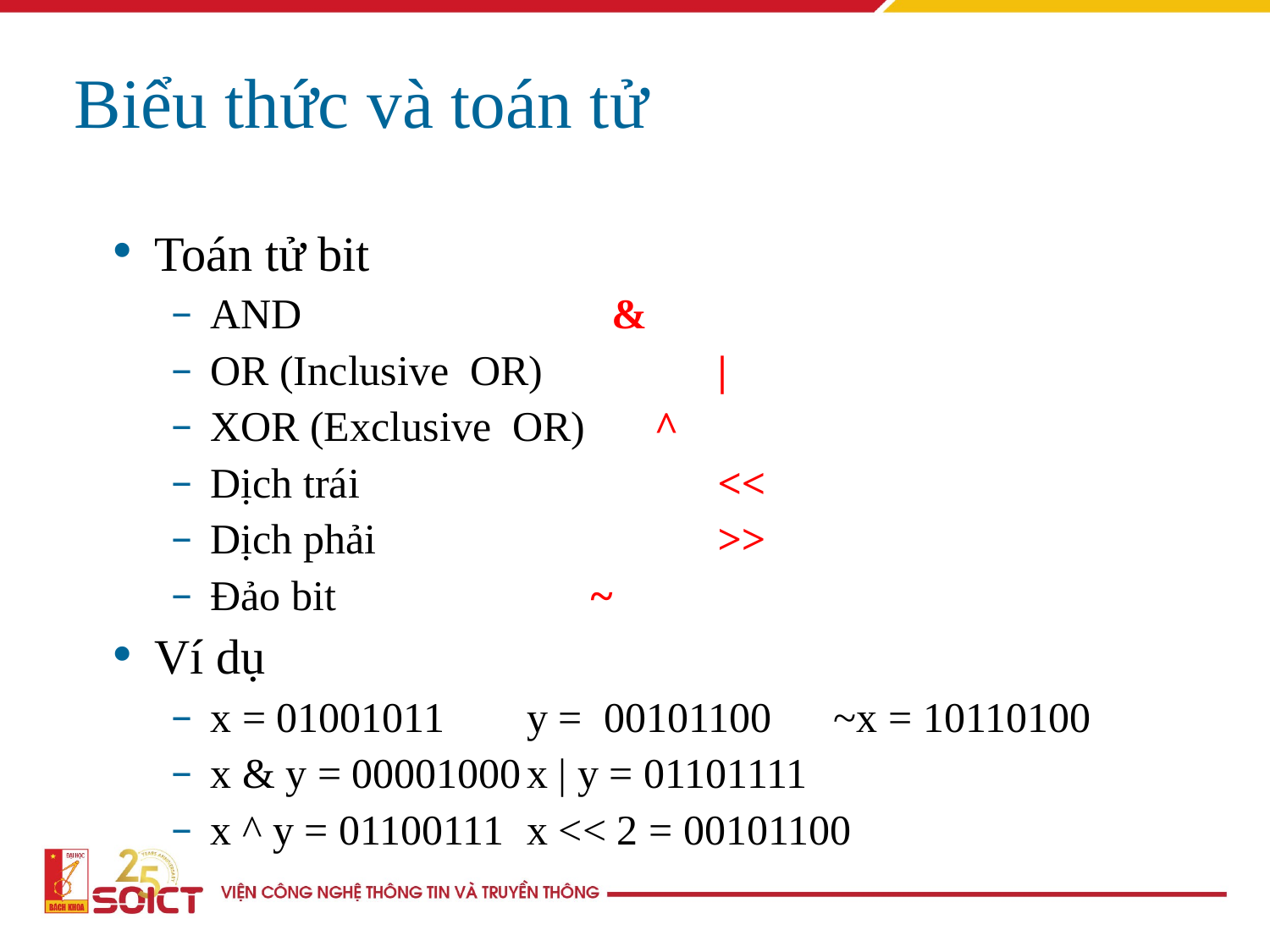

Biểu thức và toán tử
Toán tử bit
AND 				        &
OR (Inclusive  OR)            	|
XOR (Exclusive  OR)		^
Dịch trái                   	 		<<
Dịch phải                    	         	>>
Đảo bit                    	~
Ví dụ
x = 01001011		y =  00101100	     ~x = 10110100
x & y = 00001000	x | y = 01101111
x ^ y = 01100111	x << 2 = 00101100